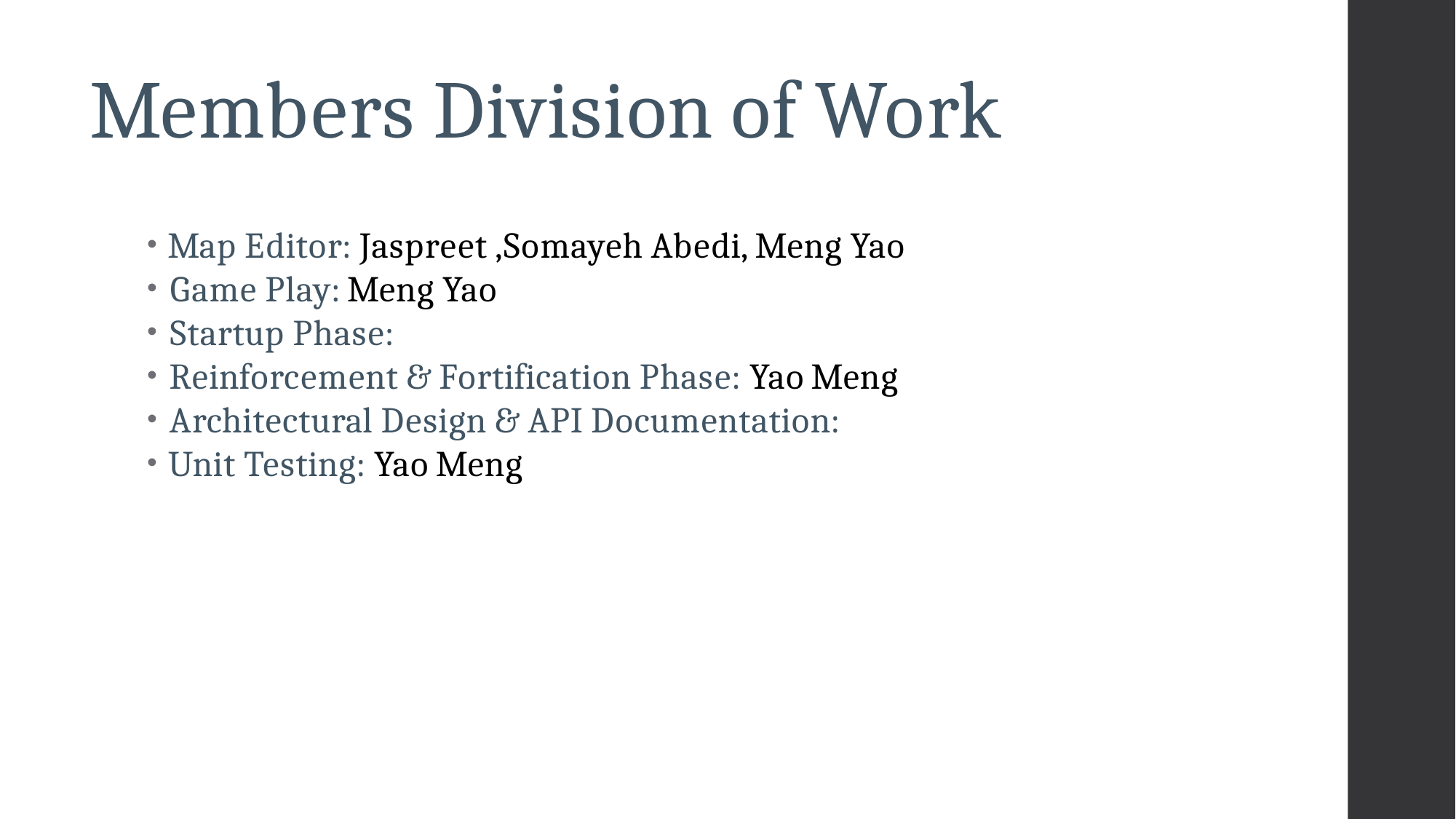

# Members Division of Work

Map Editor: Jaspreet ,Somayeh Abedi, Meng Yao
Game Play: Meng Yao
Startup Phase:
Reinforcement & Fortification Phase: Yao Meng
Architectural Design & API Documentation:
Unit Testing: Yao Meng